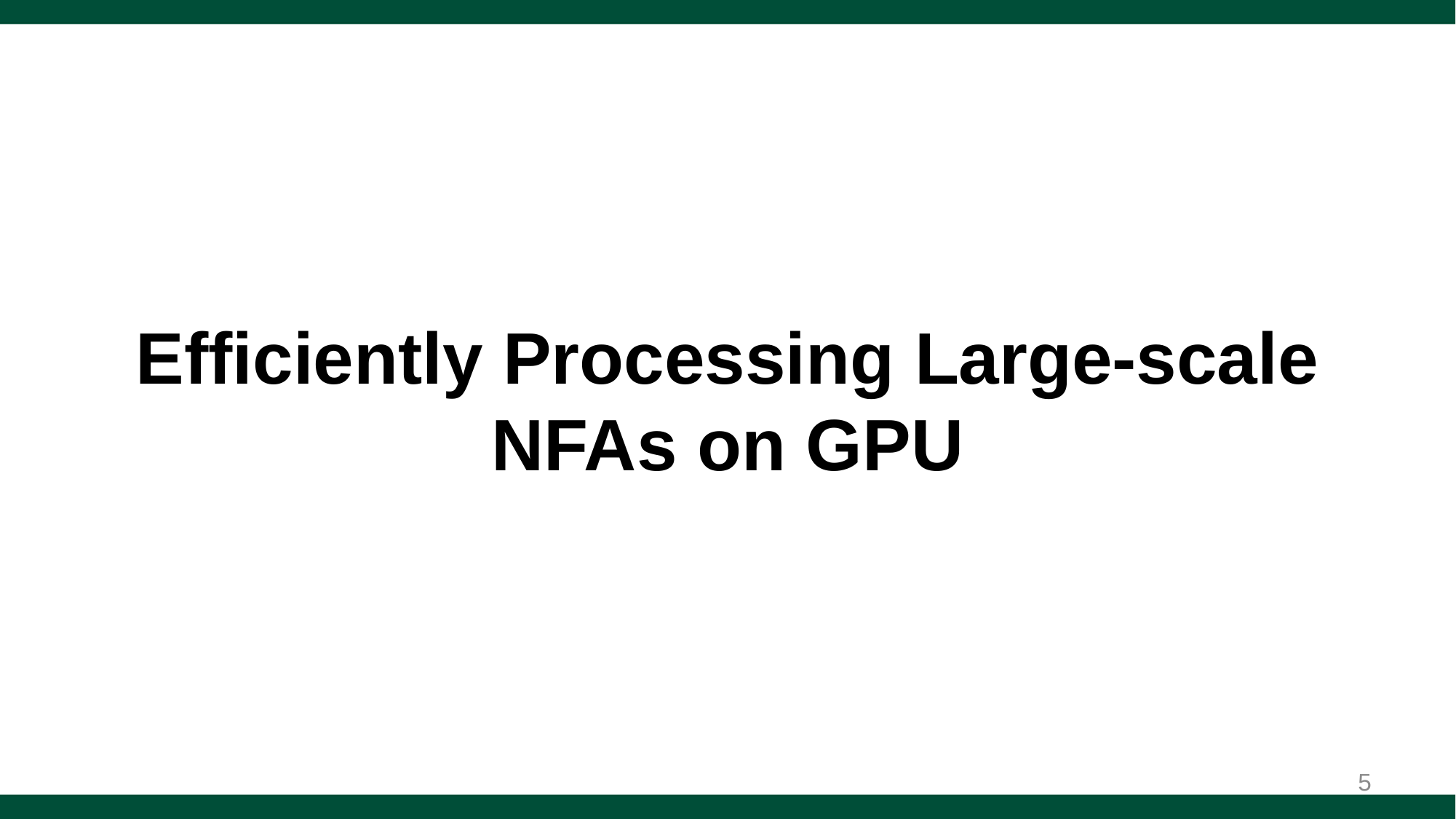

Efficiently Processing Large-scale NFAs on GPU
5